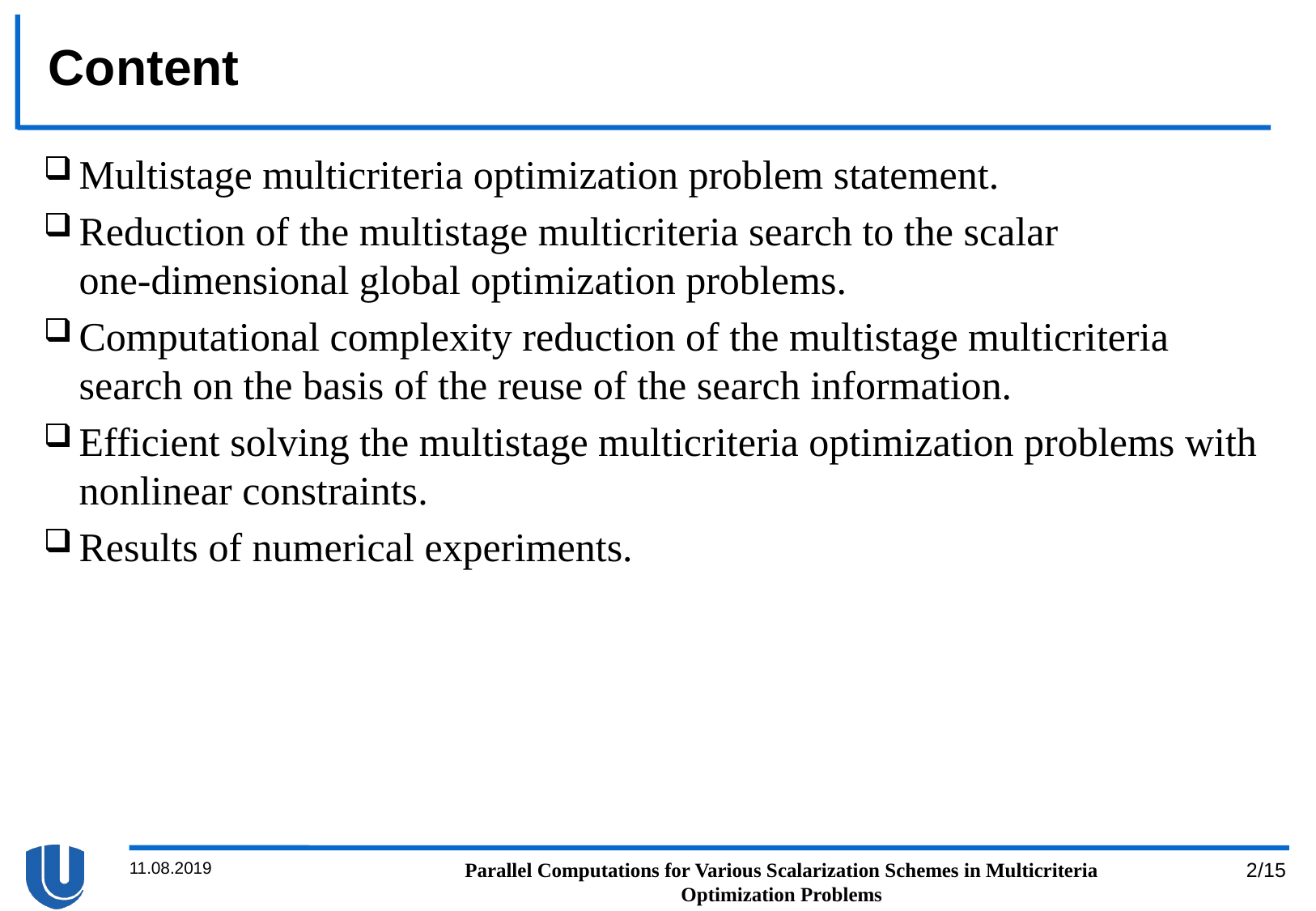

# Content
Multistage multicriteria optimization problem statement.
Reduction of the multistage multicriteria search to the scalar
one-dimensional global optimization problems.
Computational complexity reduction of the multistage multicriteria search on the basis of the reuse of the search information.
Efficient solving the multistage multicriteria optimization problems with nonlinear constraints.
Results of numerical experiments.
11.08.2019
Parallel Computations for Various Scalarization Schemes in Multicriteria Optimization Problems
2/15